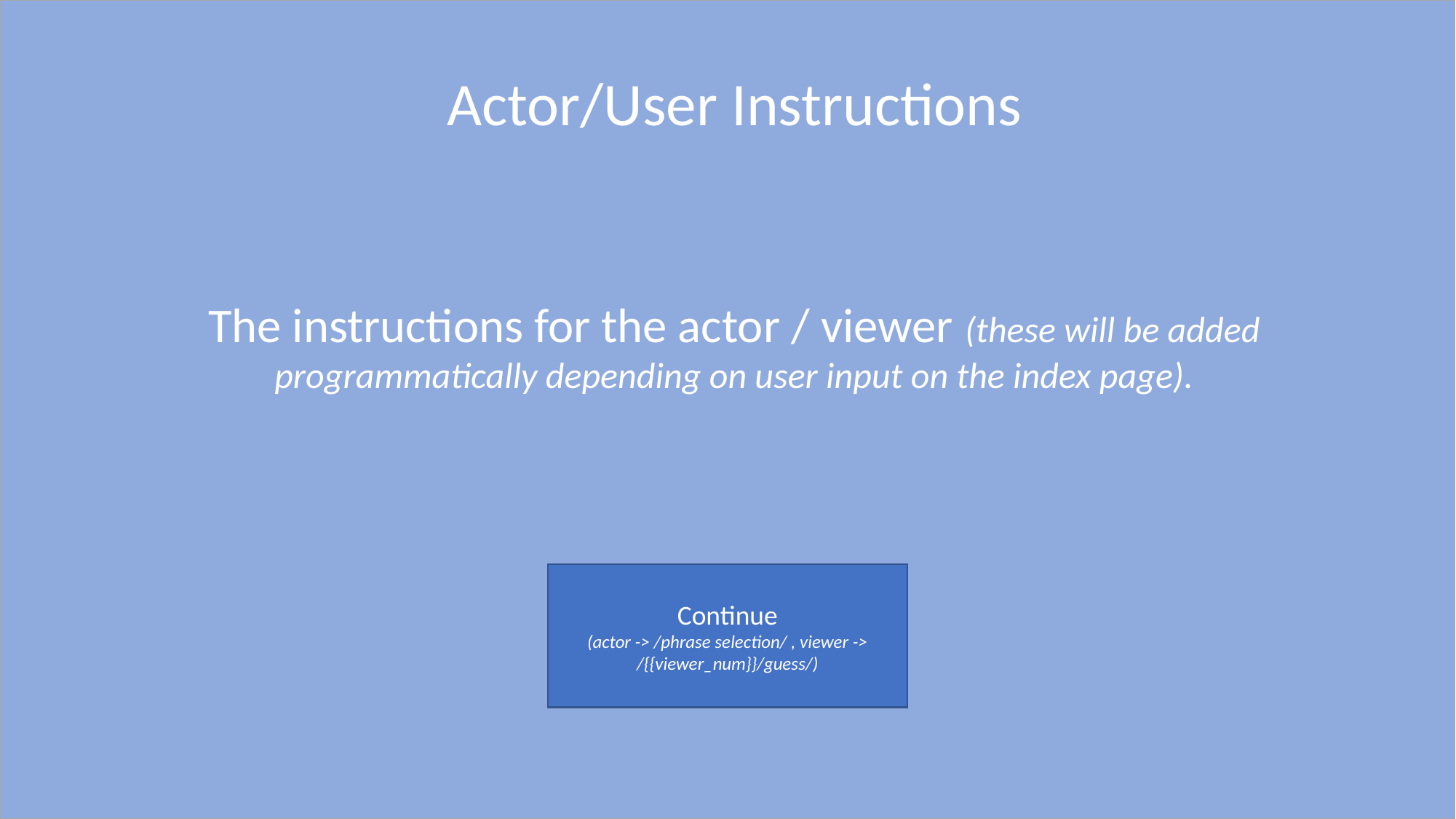

Actor/User Instructions
The instructions for the actor / viewer (these will be added programmatically depending on user input on the index page).
Continue
(actor -> /phrase selection/ , viewer -> /{{viewer_num}}/guess/)